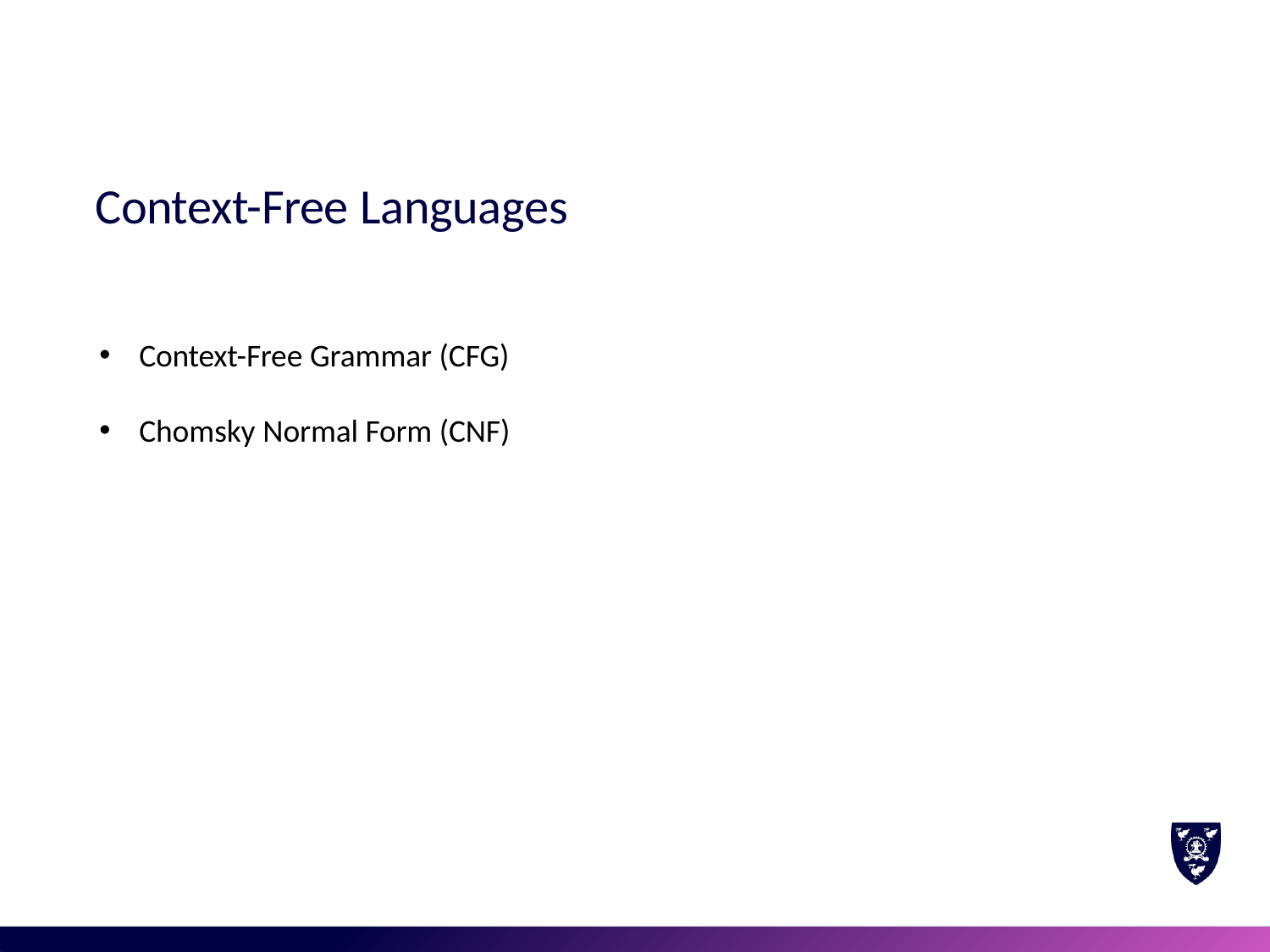

# Context-Free Languages
Context-Free Grammar (CFG)

Chomsky Normal Form (CNF)